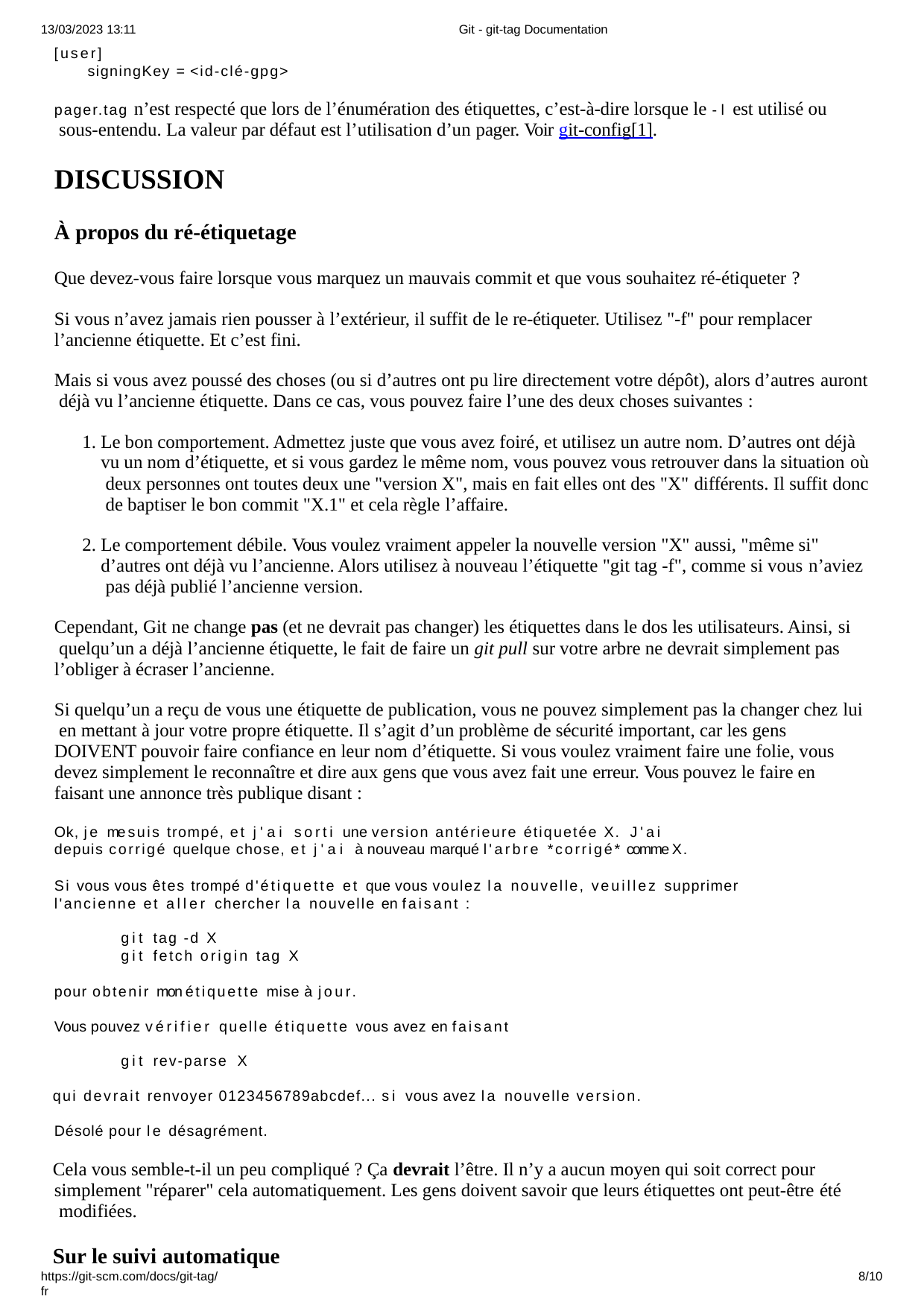

13/03/2023 13:11
[user]
signingKey = <id-clé-gpg>
Git - git-tag Documentation
pager.tag n’est respecté que lors de l’énumération des étiquettes, c’est-à-dire lorsque le -l est utilisé ou  sous-entendu. La valeur par défaut est l’utilisation d’un pager. Voir git-config[1].

DISCUSSION
À propos du ré-étiquetage

Que devez-vous faire lorsque vous marquez un mauvais commit et que vous souhaitez ré-étiqueter ?

Si vous n’avez jamais rien pousser à l’extérieur, il suffit de le re-étiqueter. Utilisez "-f" pour remplacer  l’ancienne étiquette. Et c’est fini.

Mais si vous avez poussé des choses (ou si d’autres ont pu lire directement votre dépôt), alors d’autres auront  déjà vu l’ancienne étiquette. Dans ce cas, vous pouvez faire l’une des deux choses suivantes :

Le bon comportement. Admettez juste que vous avez foiré, et utilisez un autre nom. D’autres ont déjà  vu un nom d’étiquette, et si vous gardez le même nom, vous pouvez vous retrouver dans la situation où  deux personnes ont toutes deux une "version X", mais en fait elles ont des "X" différents. Il suffit donc  de baptiser le bon commit "X.1" et cela règle l’affaire.

Le comportement débile. Vous voulez vraiment appeler la nouvelle version "X" aussi, "même si"  d’autres ont déjà vu l’ancienne. Alors utilisez à nouveau l’étiquette "git tag -f", comme si vous n’aviez  pas déjà publié l’ancienne version.

Cependant, Git ne change pas (et ne devrait pas changer) les étiquettes dans le dos les utilisateurs. Ainsi, si  quelqu’un a déjà l’ancienne étiquette, le fait de faire un git pull sur votre arbre ne devrait simplement pas  l’obliger à écraser l’ancienne.

Si quelqu’un a reçu de vous une étiquette de publication, vous ne pouvez simplement pas la changer chez lui  en mettant à jour votre propre étiquette. Il s’agit d’un problème de sécurité important, car les gens  DOIVENT pouvoir faire confiance en leur nom d’étiquette. Si vous voulez vraiment faire une folie, vous  devez simplement le reconnaître et dire aux gens que vous avez fait une erreur. Vous pouvez le faire en  faisant une annonce très publique disant :

Ok, je me suis trompé, et j'ai sorti une version antérieure étiquetée X. J'ai
depuis corrigé quelque chose, et j'ai à nouveau marqué l'arbre *corrigé* comme X.

Si vous vous êtes trompé d'étiquette et que vous voulez la nouvelle, veuillez supprimer  l'ancienne et aller chercher la nouvelle en faisant :

git tag -d X
git fetch origin tag X

pour obtenir mon étiquette mise à jour.
Vous pouvez vérifier quelle étiquette vous avez en faisant  git rev-parse X
qui devrait renvoyer 0123456789abcdef... si vous avez la nouvelle version.  Désolé pour le désagrément.

Cela vous semble-t-il un peu compliqué ? Ça devrait l’être. Il n’y a aucun moyen qui soit correct pour  simplement "réparer" cela automatiquement. Les gens doivent savoir que leurs étiquettes ont peut-être été  modifiées.

Sur le suivi automatique
https://git-scm.com/docs/git-tag/fr
8/10